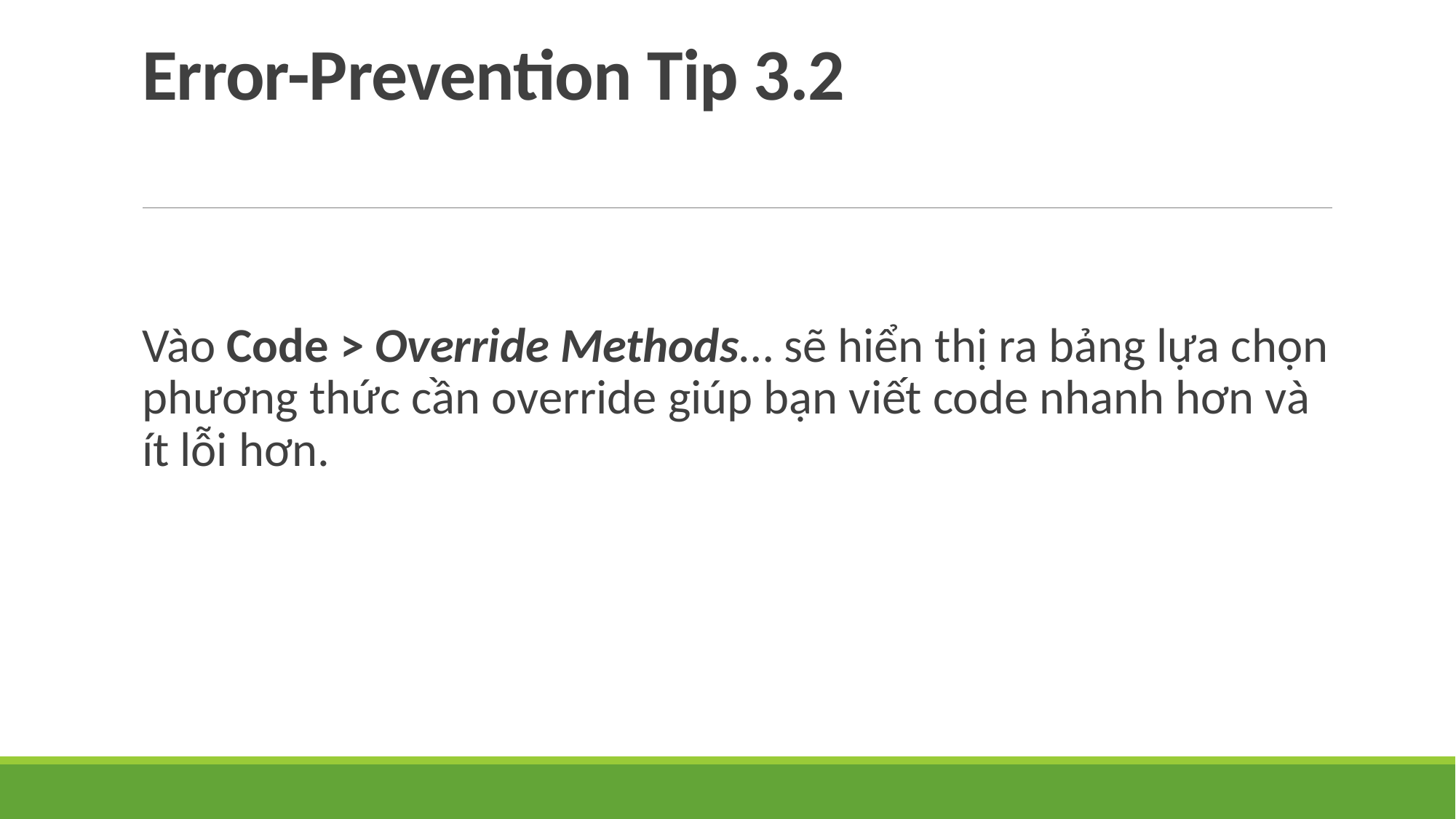

# Error-Prevention Tip 3.2
Vào Code > Override Methods… sẽ hiển thị ra bảng lựa chọn phương thức cần override giúp bạn viết code nhanh hơn và ít lỗi hơn.